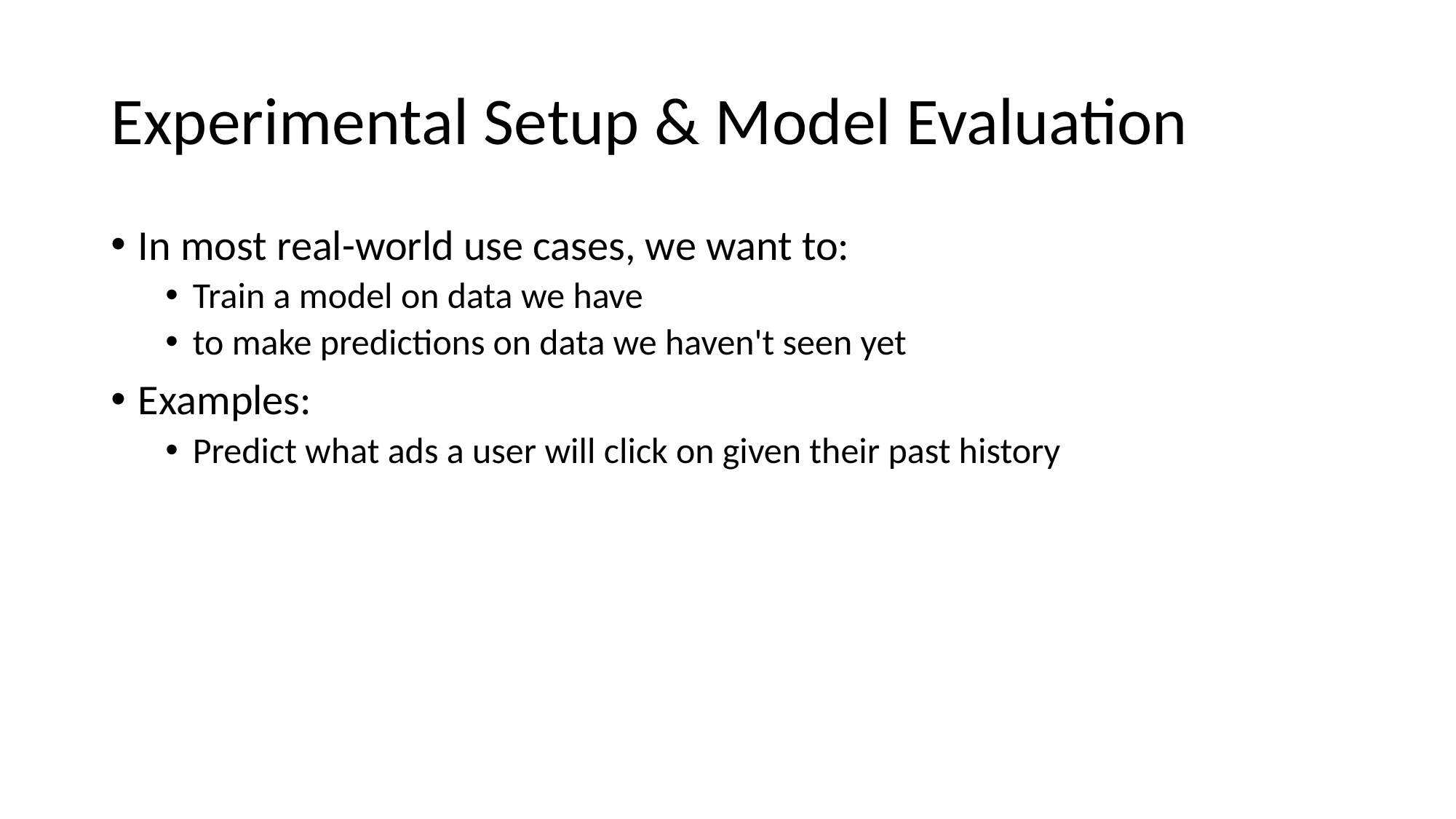

# Experimental Setup & Model Evaluation
In most real-world use cases, we want to:
Train a model on data we have
to make predictions on data we haven't seen yet
Examples:
Predict what ads a user will click on given their past history